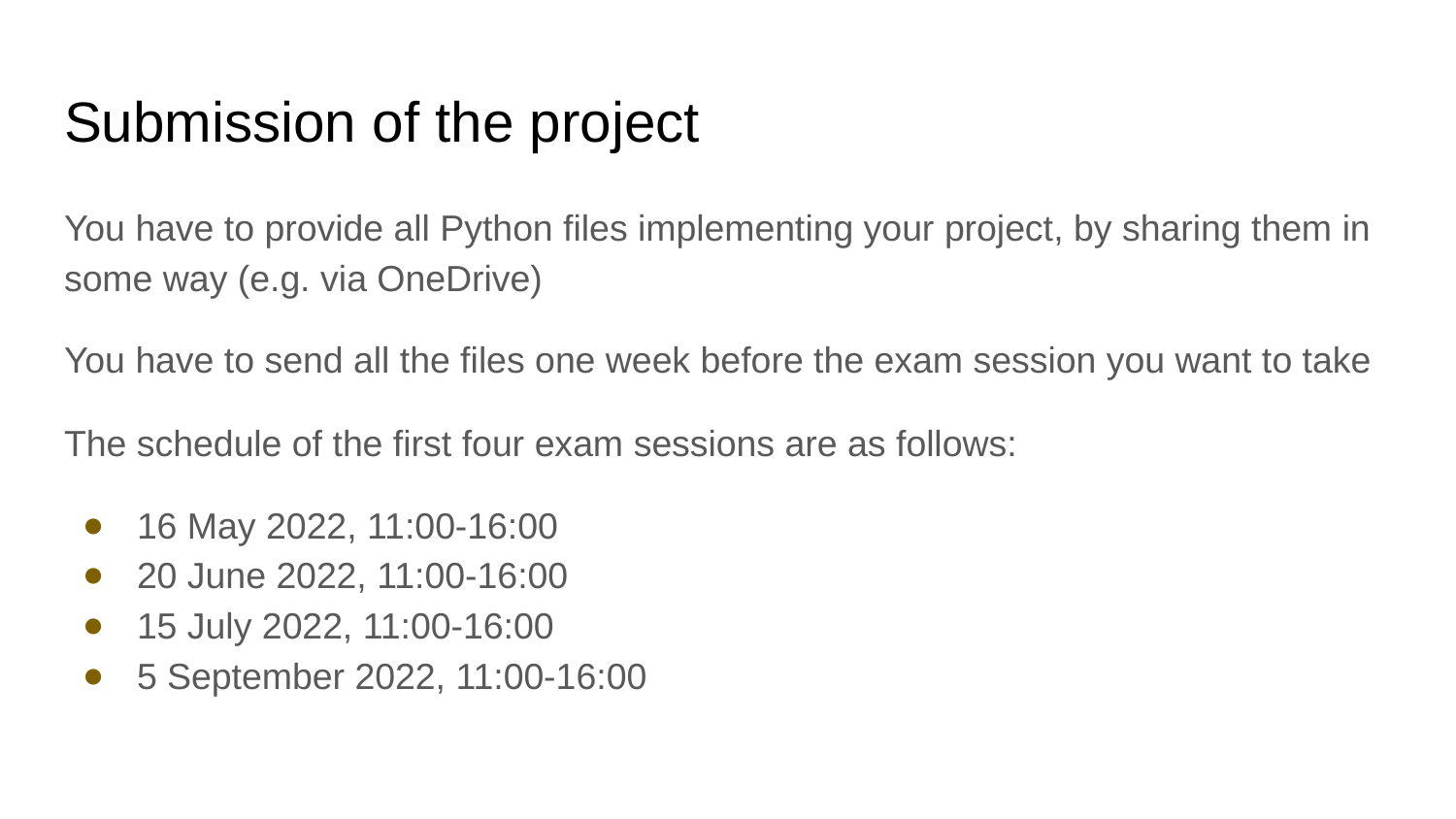

# Submission of the project
You have to provide all Python files implementing your project, by sharing them in some way (e.g. via OneDrive)
You have to send all the files one week before the exam session you want to take
The schedule of the first four exam sessions are as follows:
16 May 2022, 11:00-16:00
20 June 2022, 11:00-16:00
15 July 2022, 11:00-16:00
5 September 2022, 11:00-16:00